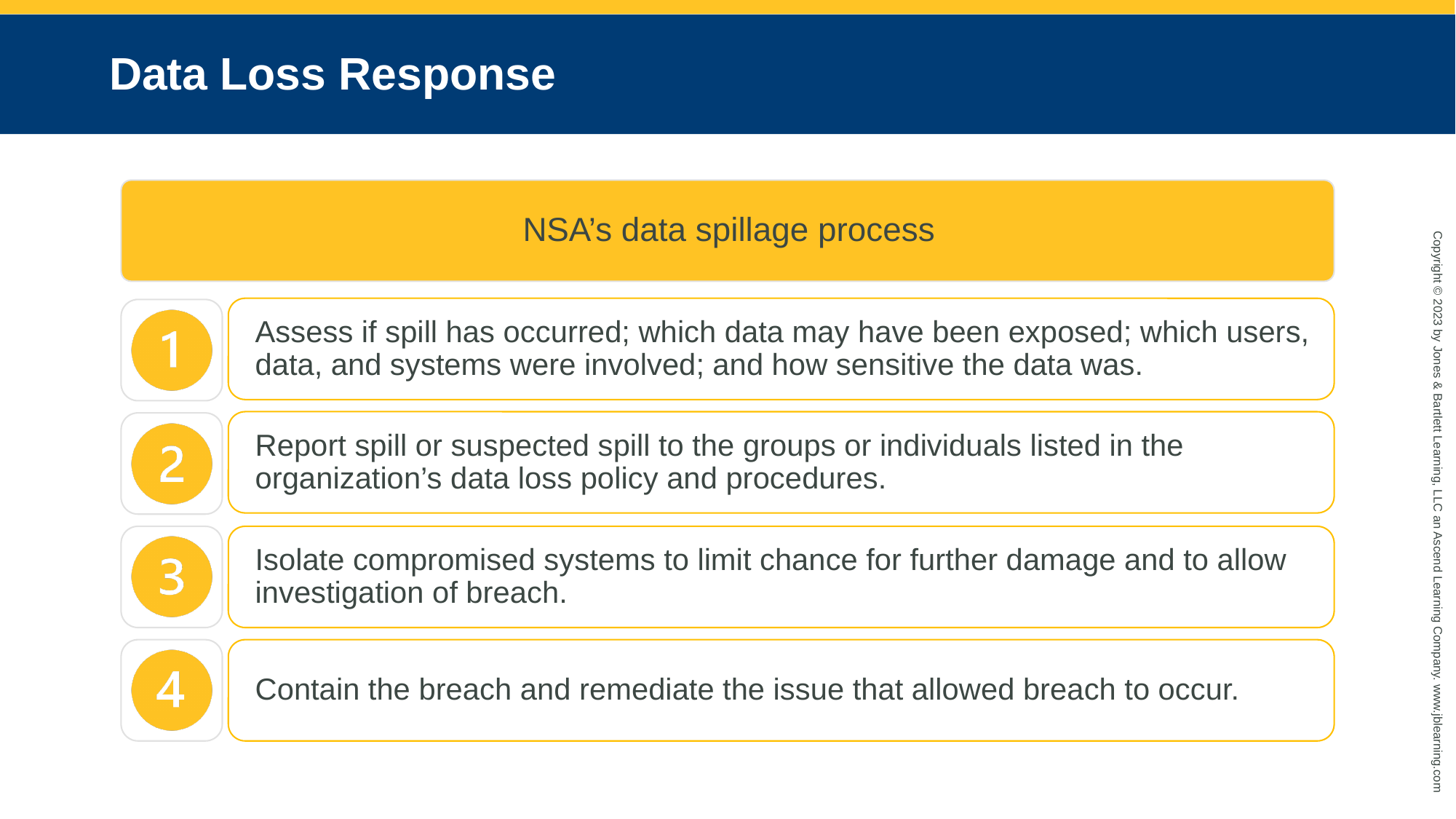

# Data Loss Response
NSA’s data spillage process
Assess if spill has occurred; which data may have been exposed; which users, data, and systems were involved; and how sensitive the data was.
Report spill or suspected spill to the groups or individuals listed in the organization’s data loss policy and procedures.
Isolate compromised systems to limit chance for further damage and to allow investigation of breach.
Contain the breach and remediate the issue that allowed breach to occur.